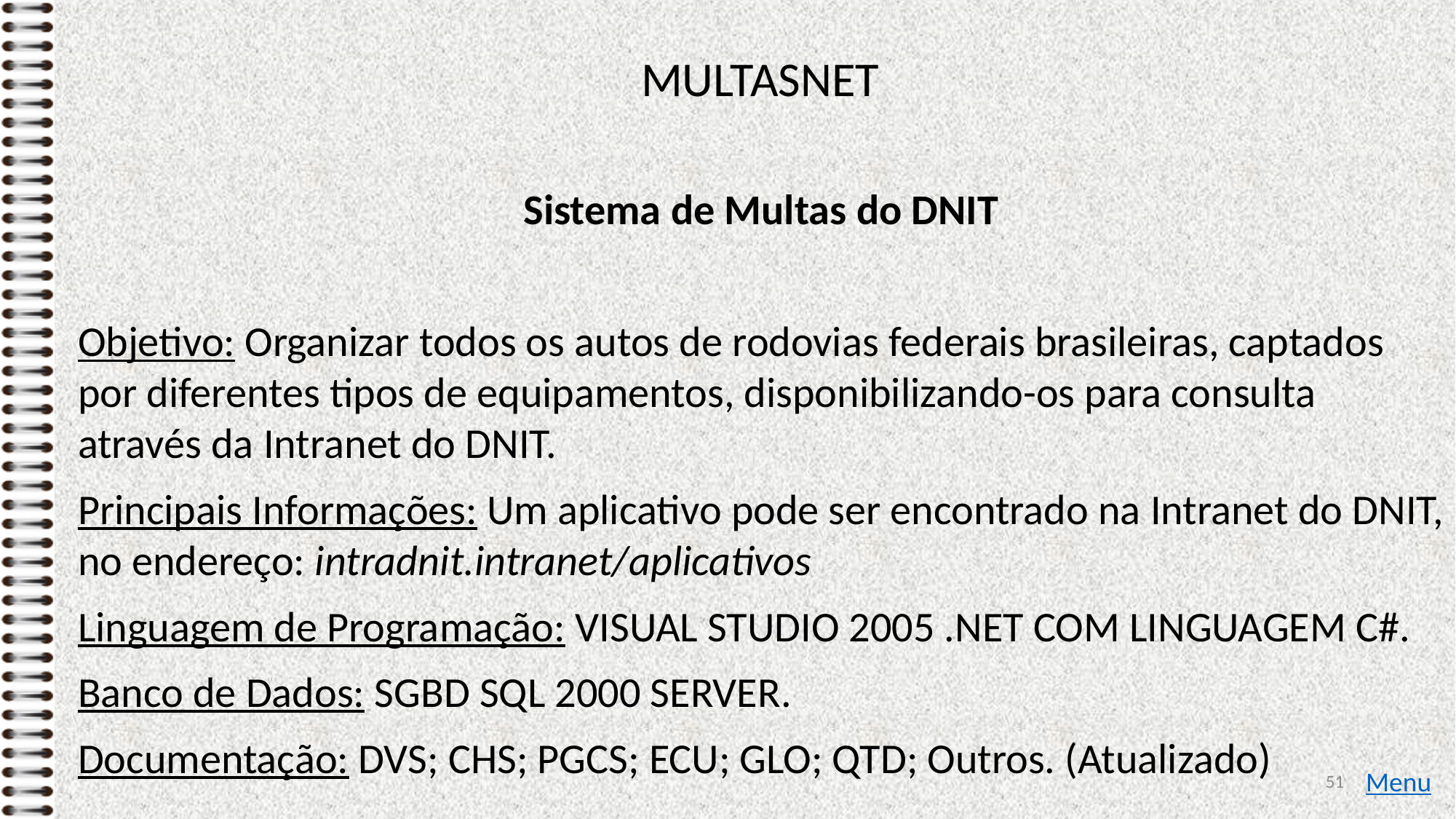

# MULTASNET

Sistema de Multas do DNIT

Objetivo: Organizar todos os autos de rodovias federais brasileiras, captados por diferentes tipos de equipamentos, disponibilizando-os para consulta através da Intranet do DNIT.
Principais Informações: Um aplicativo pode ser encontrado na Intranet do DNIT, no endereço: intradnit.intranet/aplicativos
Linguagem de Programação: VISUAL STUDIO 2005 .NET COM LINGUAGEM C#.
Banco de Dados: SGBD SQL 2000 SERVER.
Documentação: DVS; CHS; PGCS; ECU; GLO; QTD; Outros. (Atualizado)
51
Menu